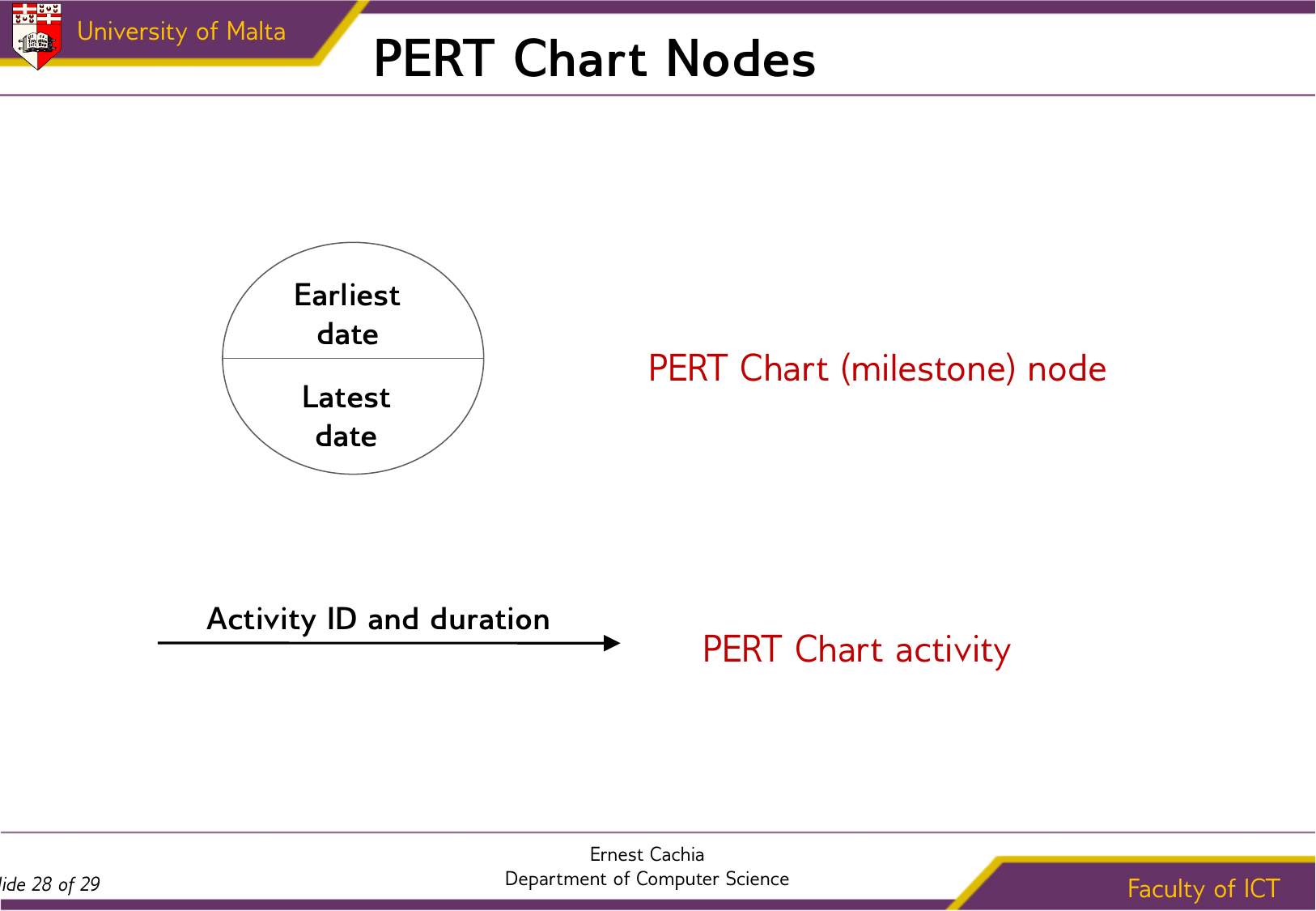

# PERT Chart Nodes

Earliest
date
PERT Chart (milestone) node
Latest
date
Activity ID and duration
PERT Chart activity
Ernest Cachia
Department of Computer Science
Faculty of ICT